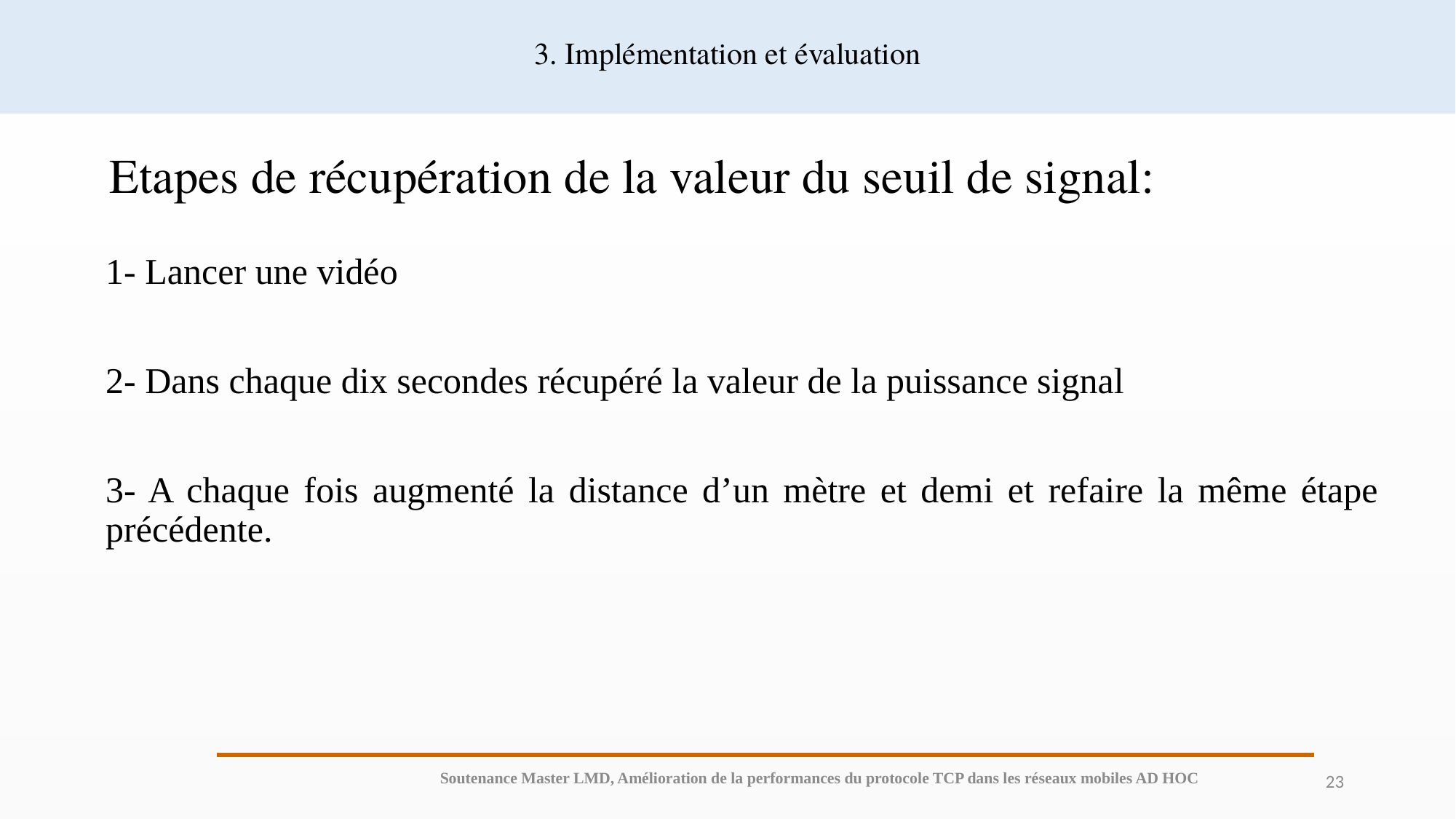

# 3. Implémentation et évaluation
Etapes de récupération de la valeur du seuil de signal:
1- Lancer une vidéo

2- Dans chaque dix secondes récupéré la valeur de la puissance signal

3- A chaque fois augmenté la distance d’un mètre et demi et refaire la même étape précédente.

Soutenance Master LMD, Amélioration de la performances du protocole TCP dans les réseaux mobiles AD HOC
23